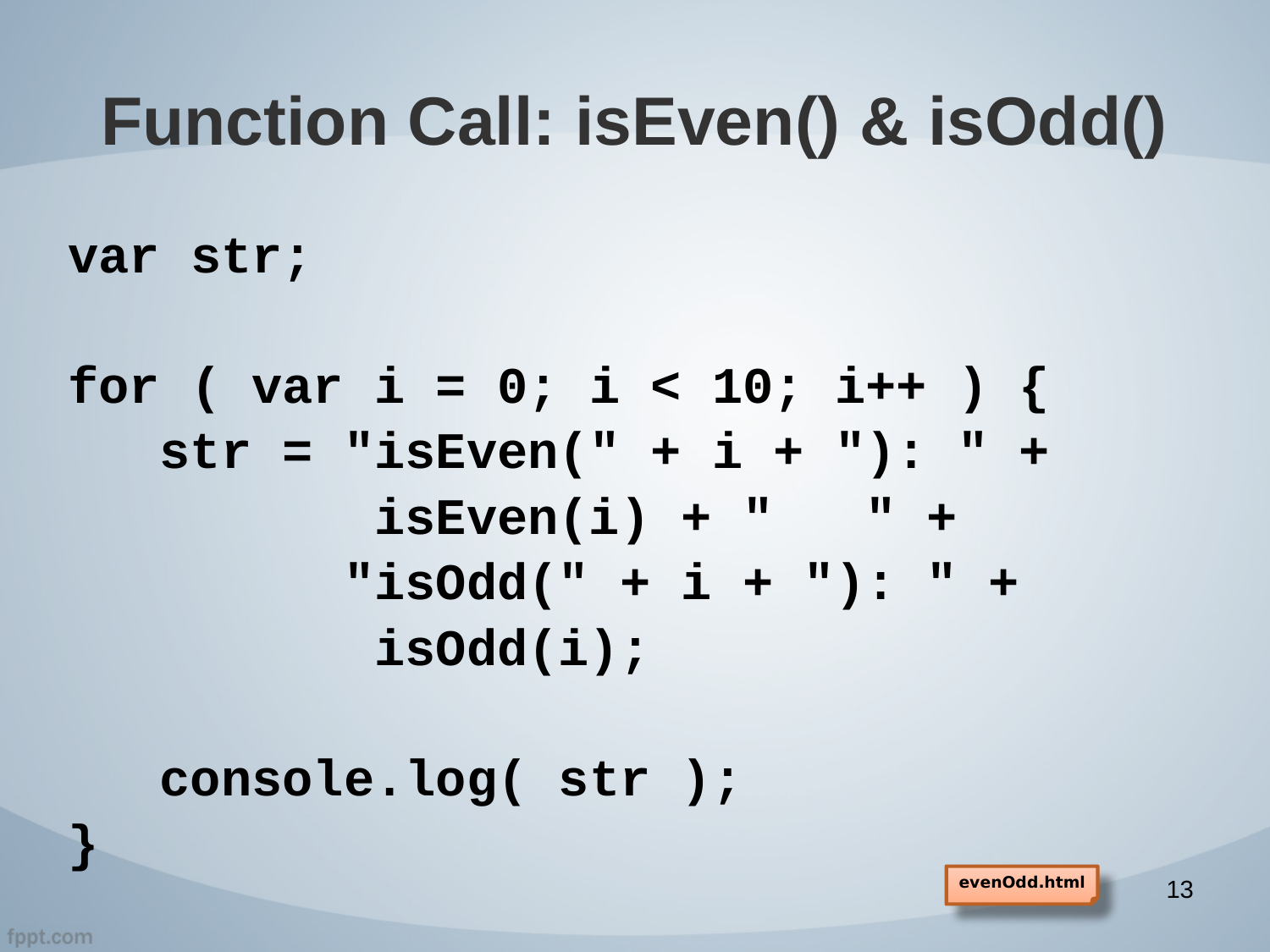

# Function Call: isEven() & isOdd()
var str;

for ( var i = 0; i < 10; i++ ) {
   str = "isEven(" + i + "): " +
          isEven(i) + "   " +
         "isOdd(" + i + "): " +
          isOdd(i);

   console.log( str );
}
evenOdd.html
13